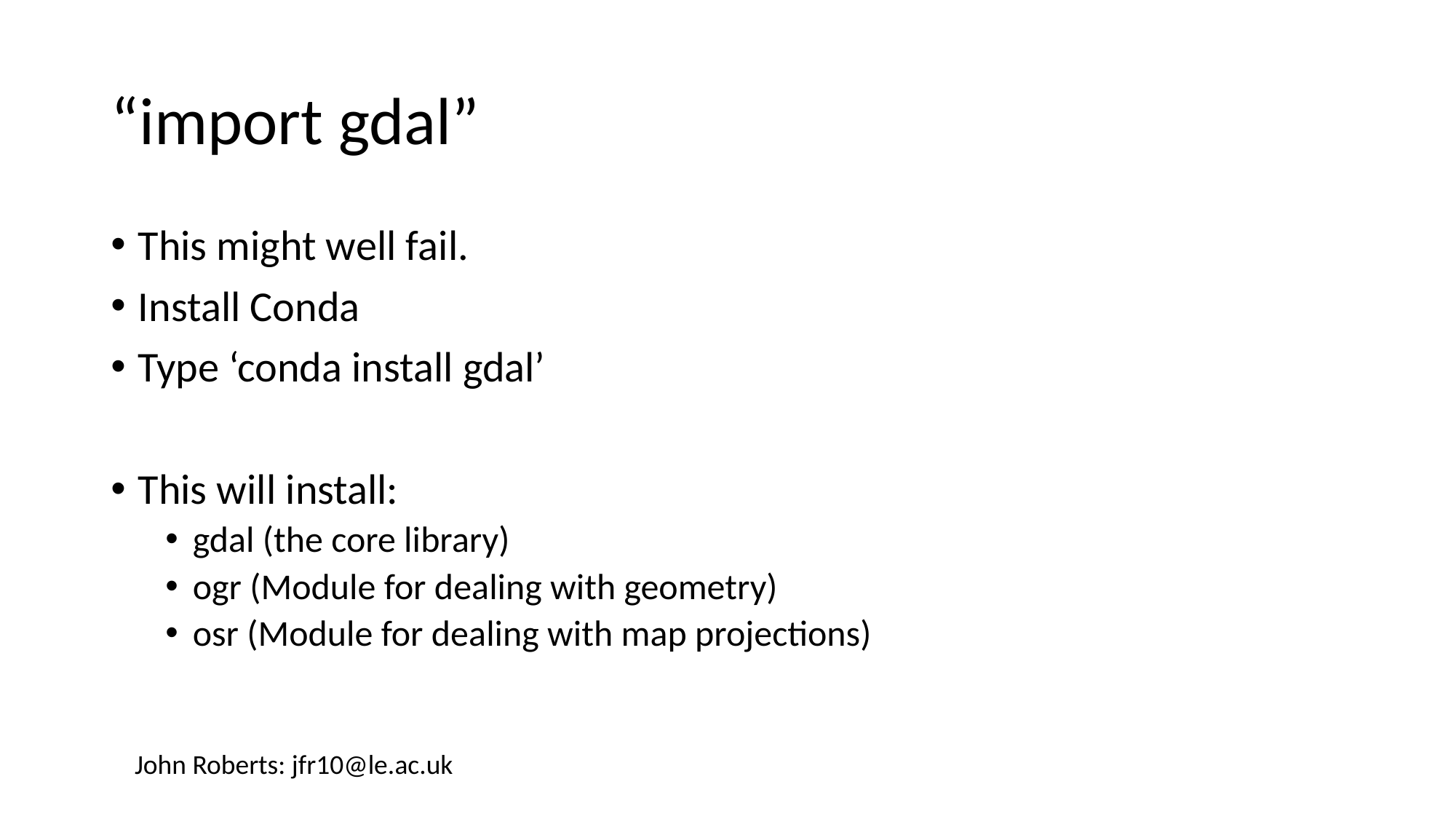

# “import gdal”
This might well fail.
Install Conda
Type ‘conda install gdal’

This will install:
gdal (the core library)
ogr (Module for dealing with geometry)
osr (Module for dealing with map projections)
John Roberts: jfr10@le.ac.uk